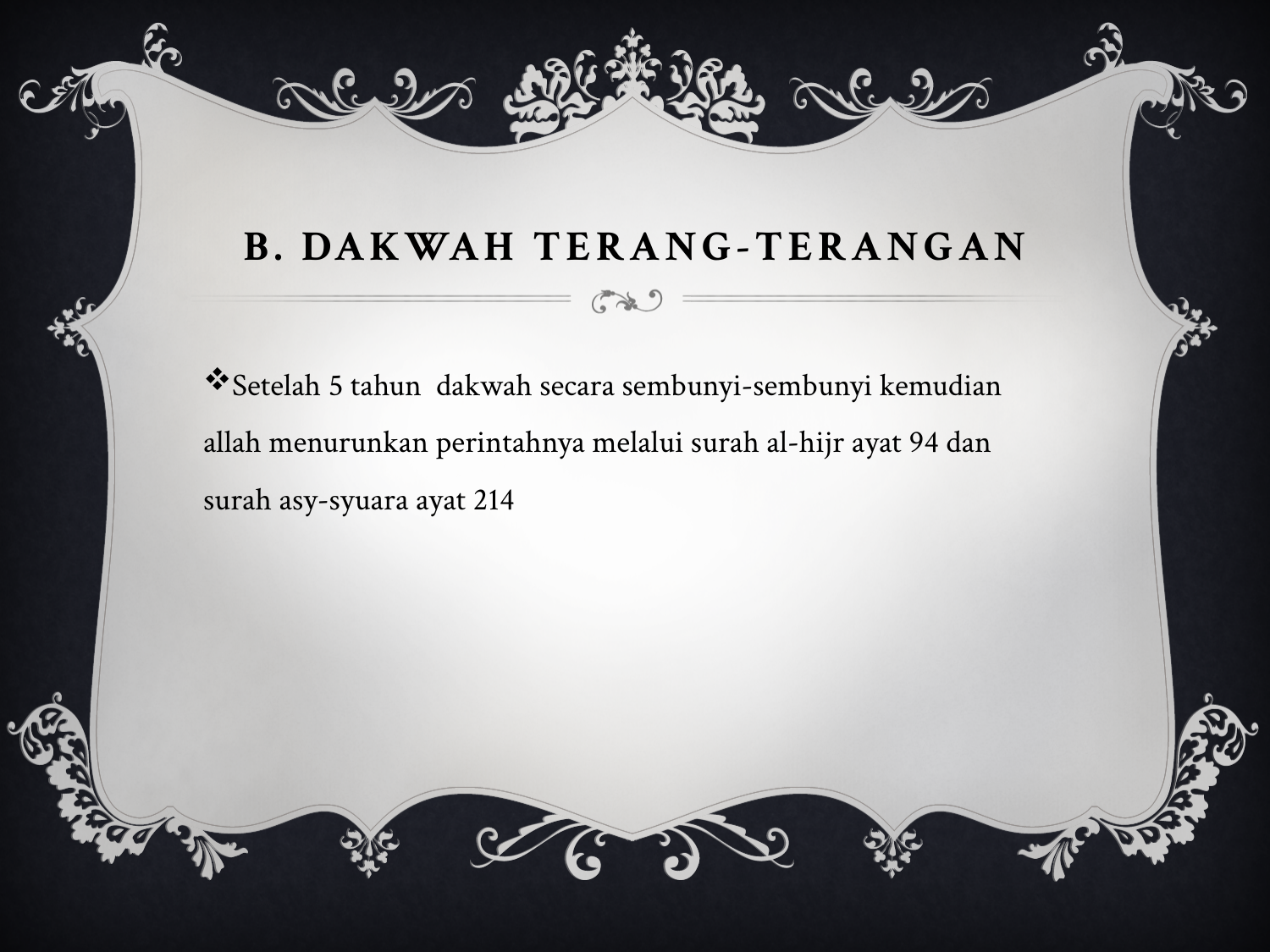

# b. Dakwah terang-terangan
Setelah 5 tahun  dakwah secara sembunyi-sembunyi kemudian allah menurunkan perintahnya melalui surah al-hijr ayat 94 dan surah asy-syuara ayat 214